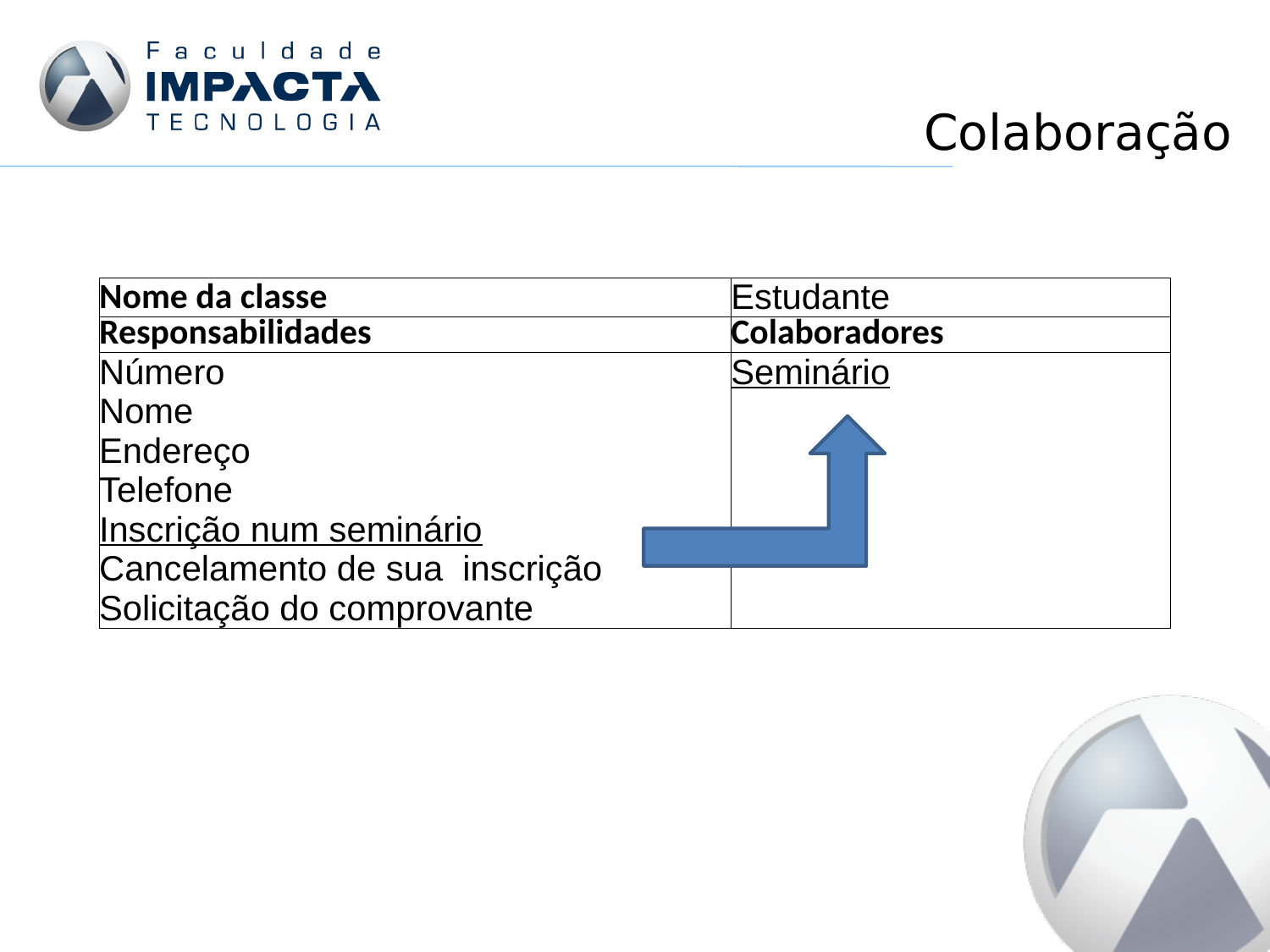

# Colaboração
| Nome da classe | Estudante |
| --- | --- |
| Responsabilidades | Colaboradores |
| Número | Seminário |
| Nome |  |
| Endereço |  |
| Telefone |  |
| Inscrição num seminário |  |
| Cancelamento de sua inscrição |  |
| Solicitação do comprovante |  |